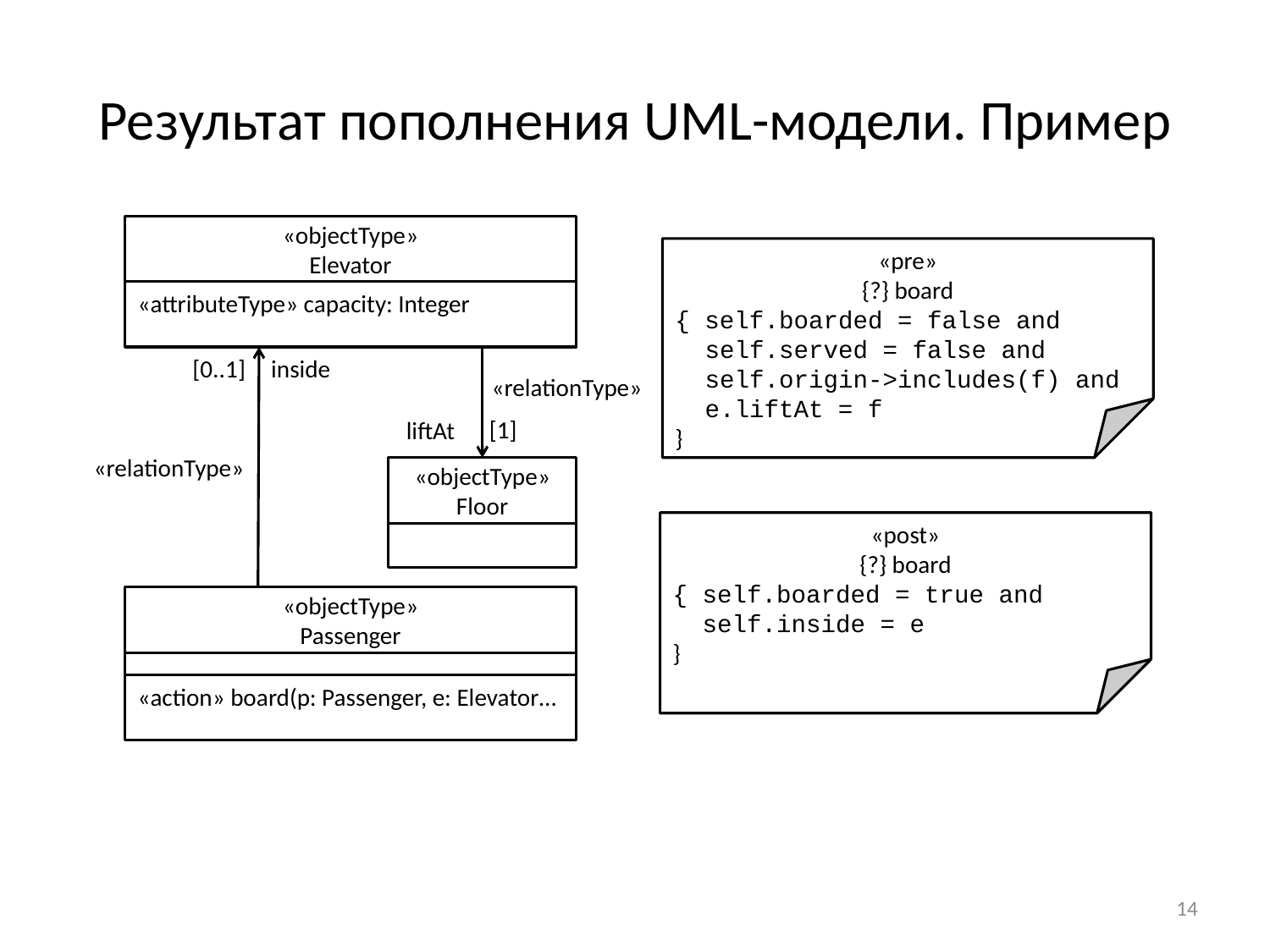

# Результат пополнения UML-модели. Пример
«objectType»
Elevator
«pre»
{?} board
{ self.boarded = false and
  self.served = false and
  self.origin->includes(f) and
  e.liftAt = f
}
«attributeType» capacity: Integer
[0..1]
inside
«relationType»
[1]
liftAt
«relationType»
«objectType»
Floor

«post»
{?} board
{ self.boarded = true and
  self.inside = e
}
«objectType»
Passenger

«action» board(p: Passenger, e: Elevator…

14